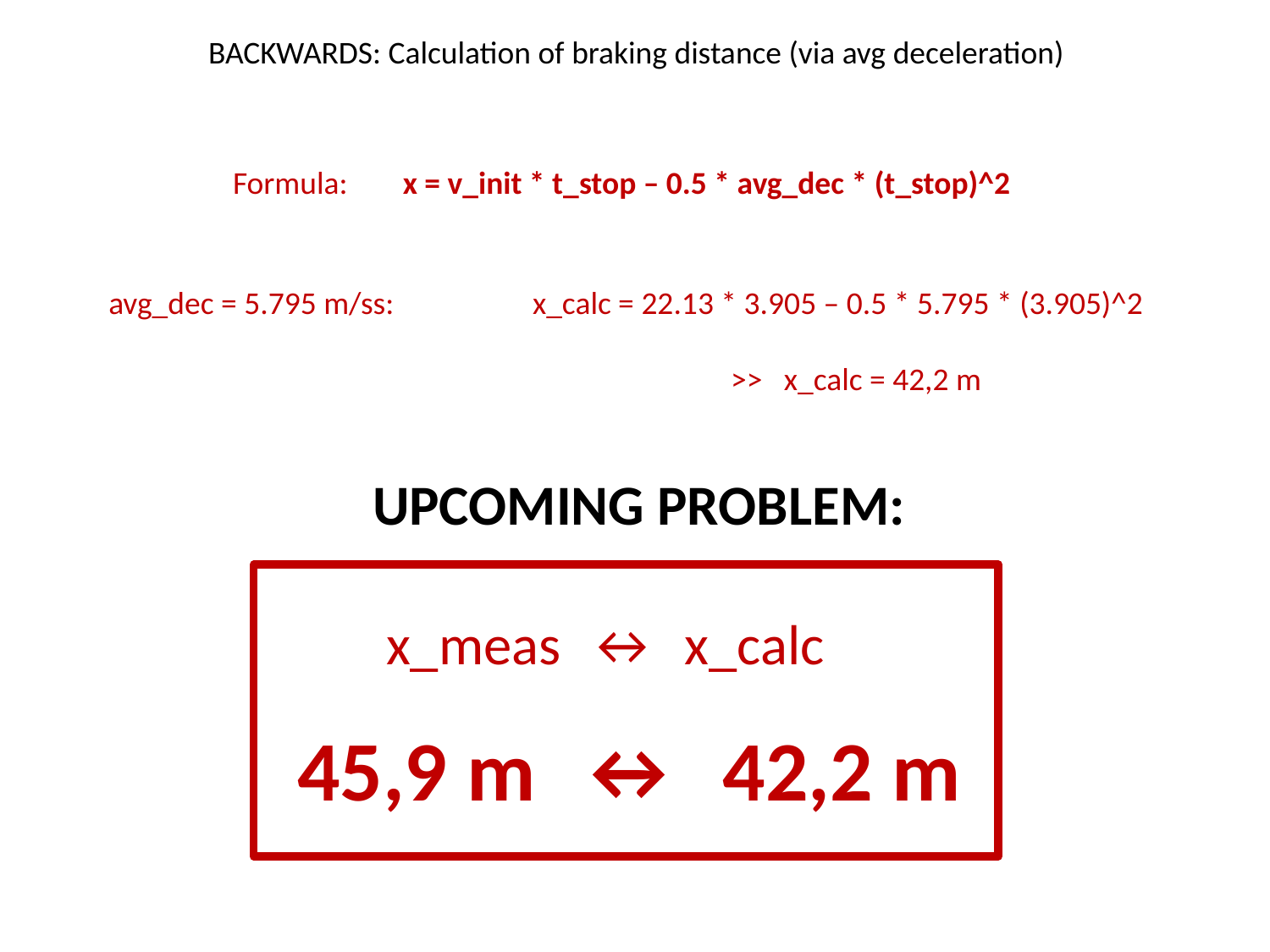

BACKWARDS: Calculation of braking distance (via avg deceleration)
Formula: 	      x = v_init * t_stop – 0.5 * avg_dec * (t_stop)^2
avg_dec = 5.795 m/ss: 	      x_calc = 22.13 * 3.905 – 0.5 * 5.795 * (3.905)^2

 			            >>   x_calc = 42,2 m
UPCOMING PROBLEM:

x_meas  ↔  x_calc
45,9 m  ↔  42,2 m